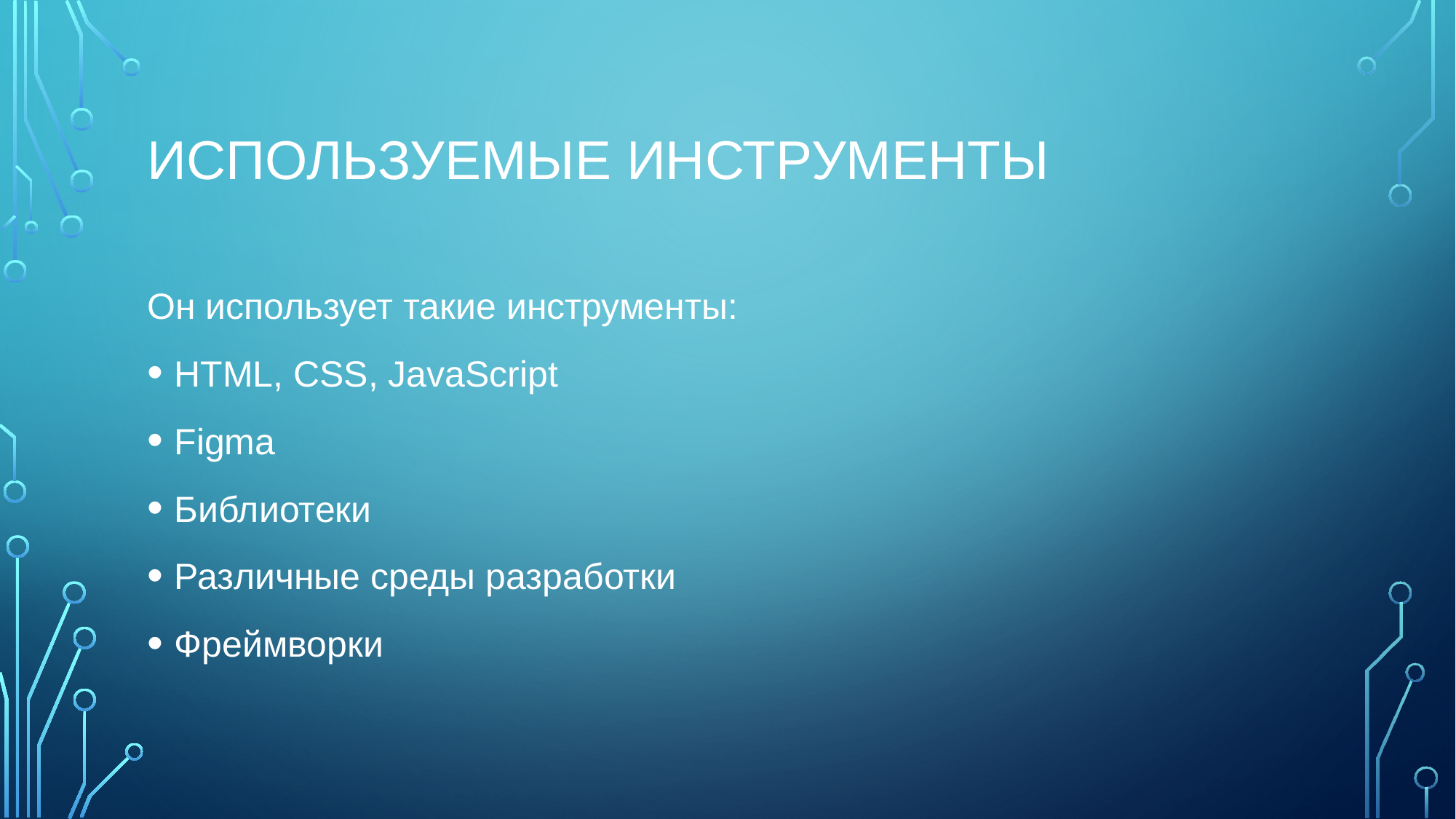

# ИСПОЛЬЗУЕМЫЕ ИНСТРУМЕНТЫ
Он использует такие инструменты:
HTML, CSS, JavaScript
Figma
Библиотеки
Различные среды разработки
Фреймворки